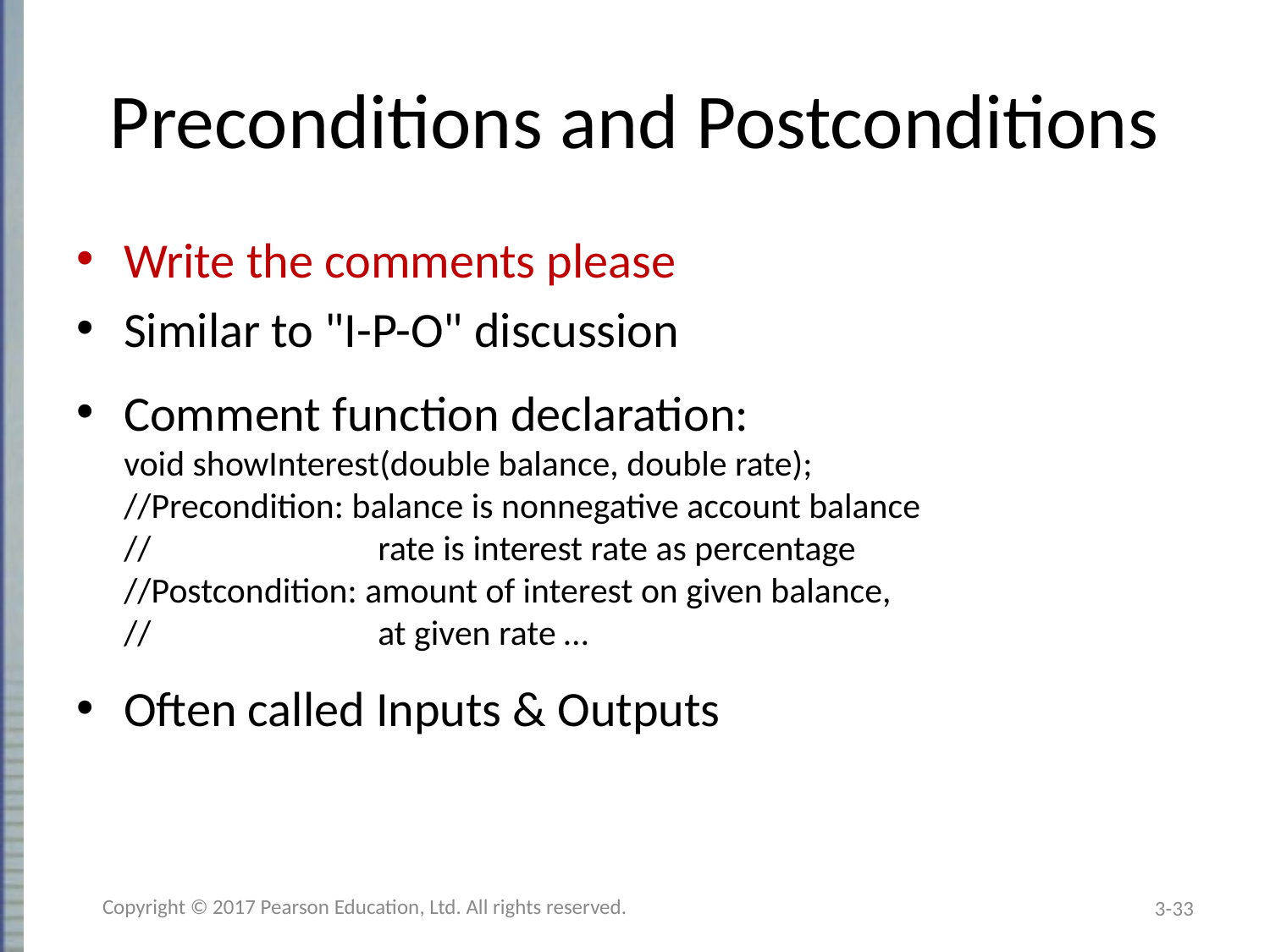

# Preconditions and Postconditions
Write the comments please
Similar to "I-P-O" discussion
Comment function declaration:
void showInterest(double balance, double rate);
//Precondition: balance is nonnegative account balance
//		rate is interest rate as percentage
//Postcondition: amount of interest on given balance,
//		at given rate …
Often called Inputs & Outputs
Copyright © 2017 Pearson Education, Ltd. All rights reserved.
3-33